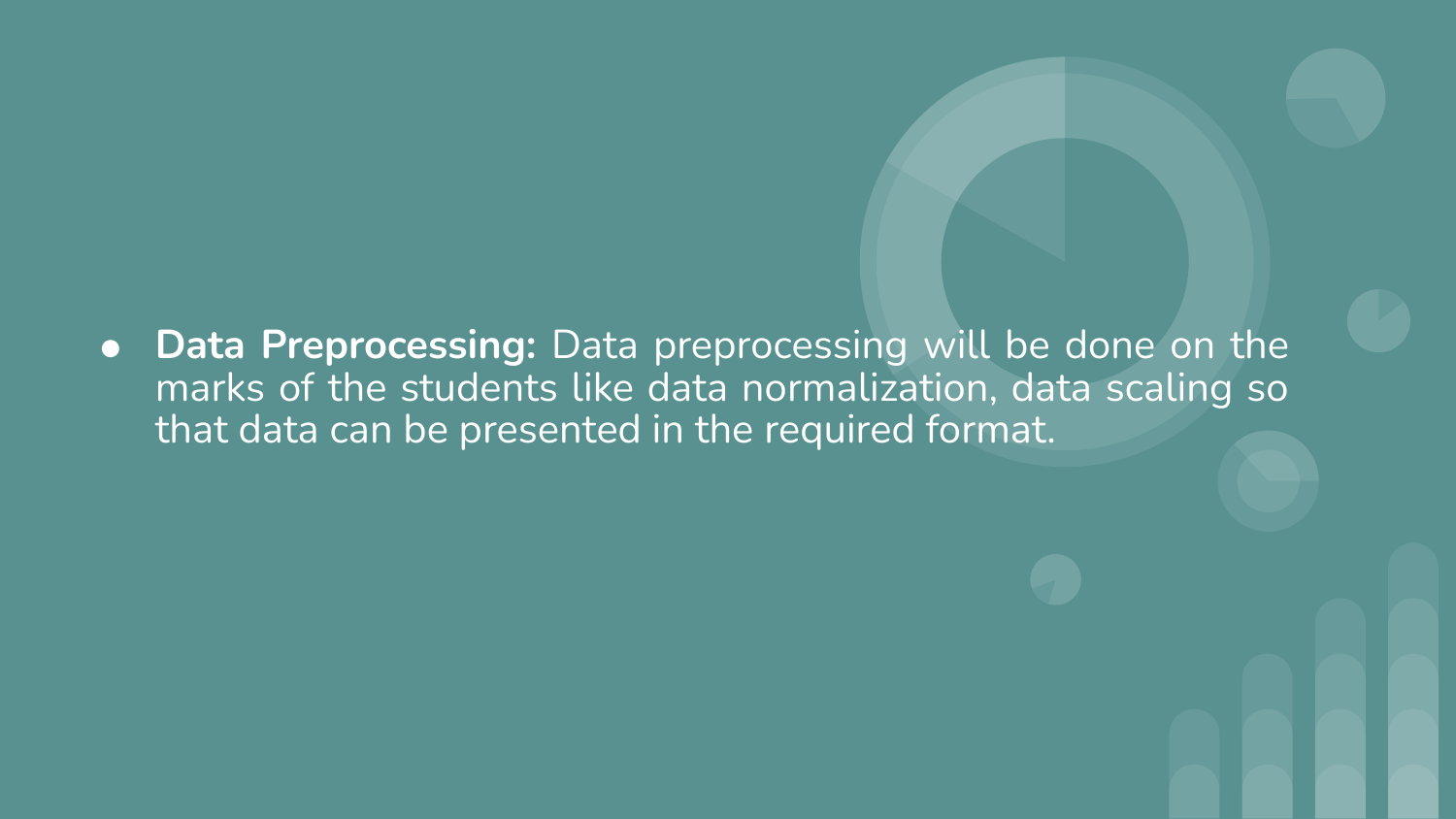

# Data Preprocessing: Data preprocessing will be done on the marks of the students like data normalization, data scaling so that data can be presented in the required format.